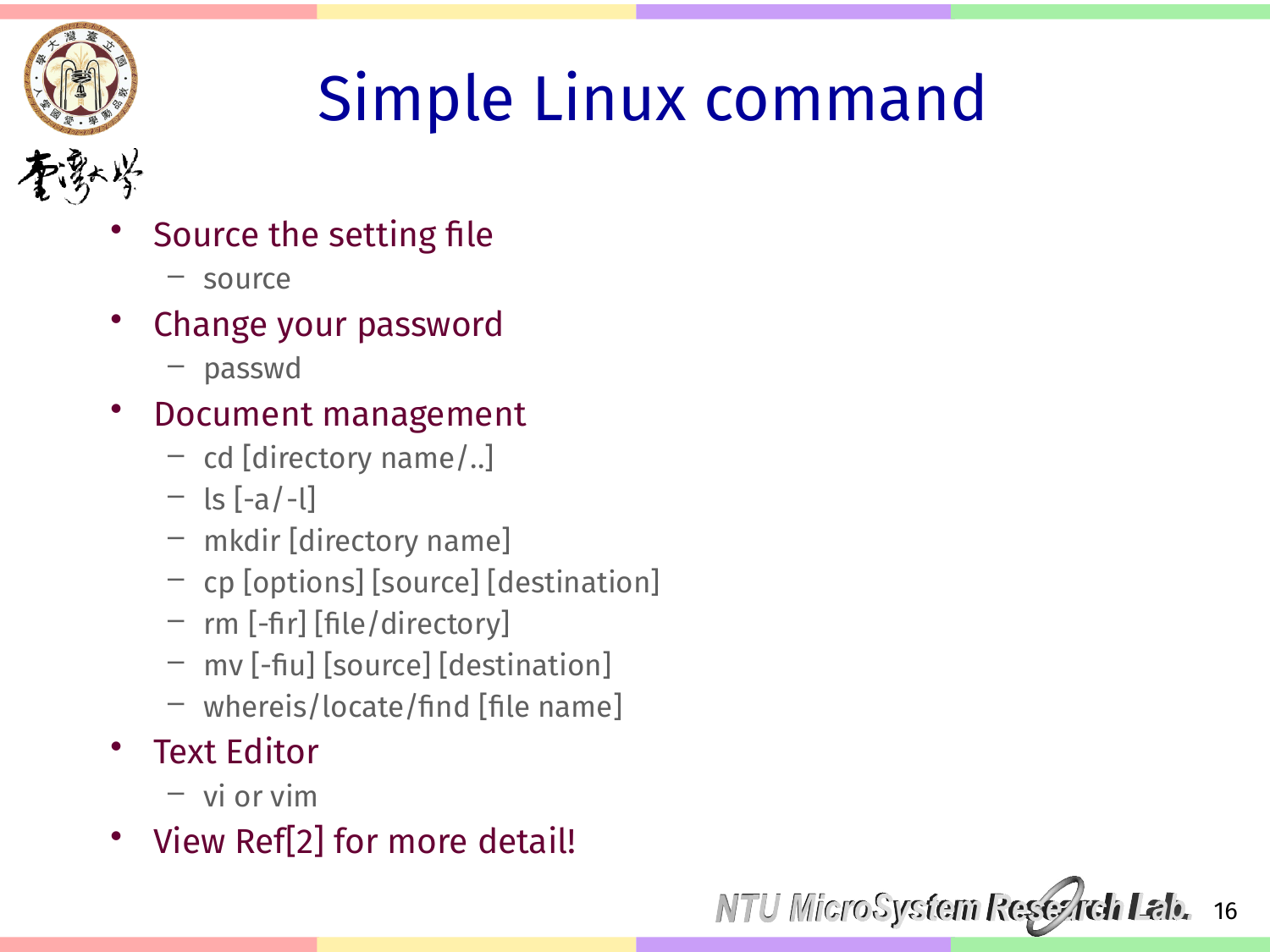

# Simple Linux command
Source the setting file
source
Change your password
passwd
Document management
cd [directory name/..]
ls [-a/-l]
mkdir [directory name]
cp [options] [source] [destination]
rm [-fir] [file/directory]
mv [-fiu] [source] [destination]
whereis/locate/find [file name]
Text Editor
vi or vim
View Ref[2] for more detail!
16